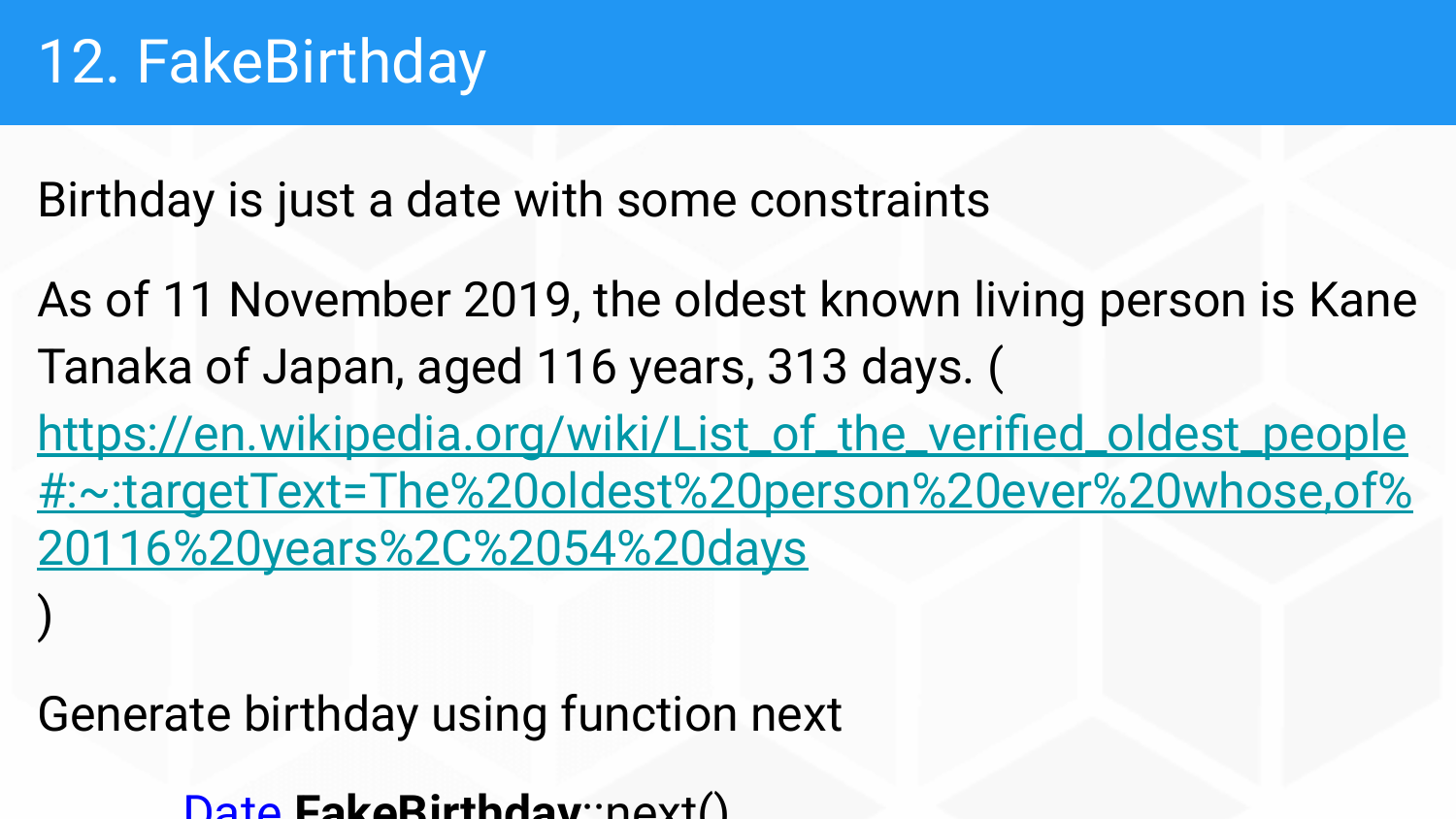

# 12. FakeBirthday
Birthday is just a date with some constraints
As of 11 November 2019, the oldest known living person is Kane Tanaka of Japan, aged 116 years, 313 days. (https://en.wikipedia.org/wiki/List_of_the_verified_oldest_people#:~:targetText=The%20oldest%20person%20ever%20whose,of%20116%20years%2C%2054%20days)
Generate birthday using function next
	Date FakeBirthday::next()